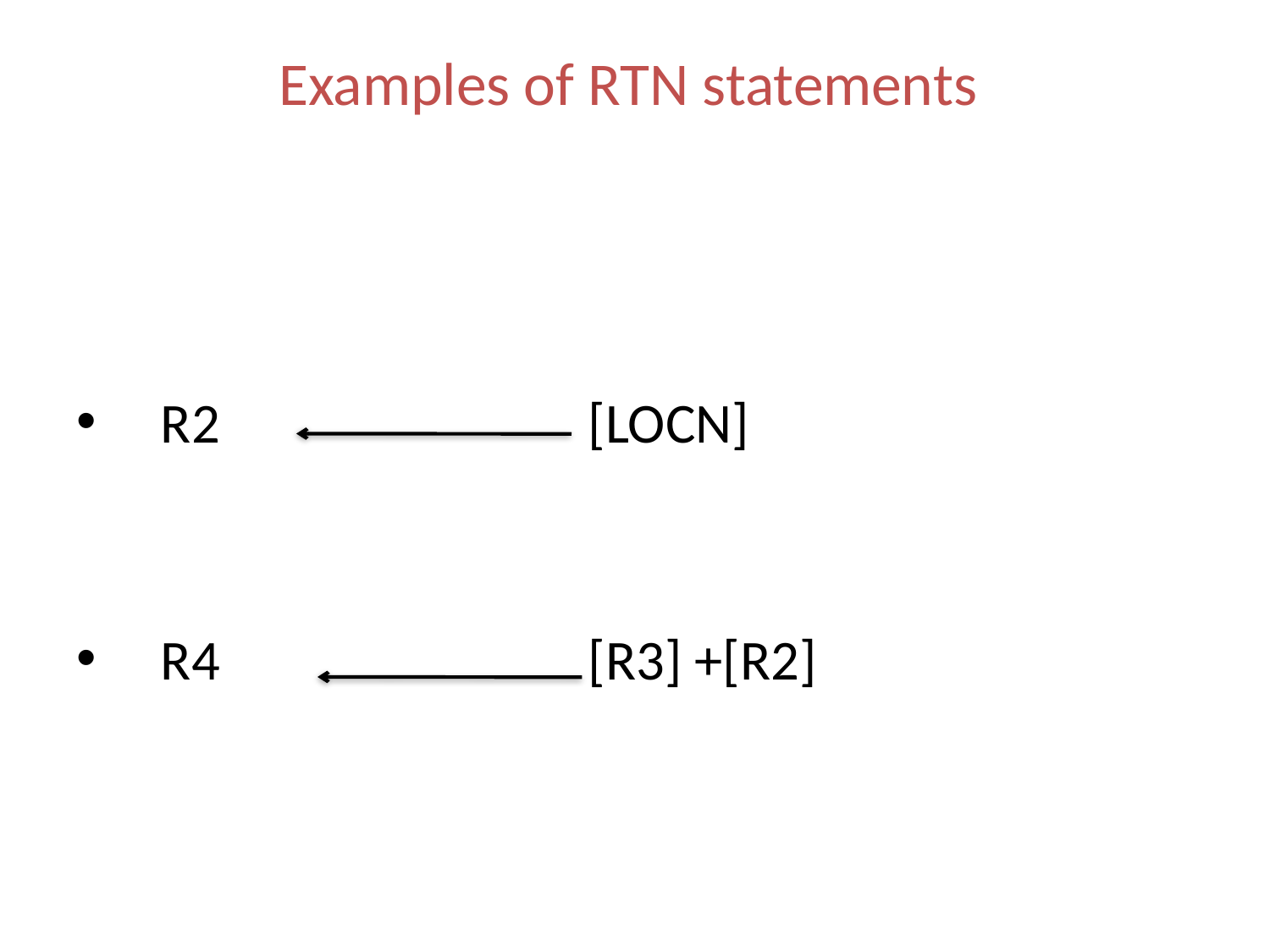

# Examples of RTN statements

R2                             [LOCN]

R4                             [R3] +[R2]